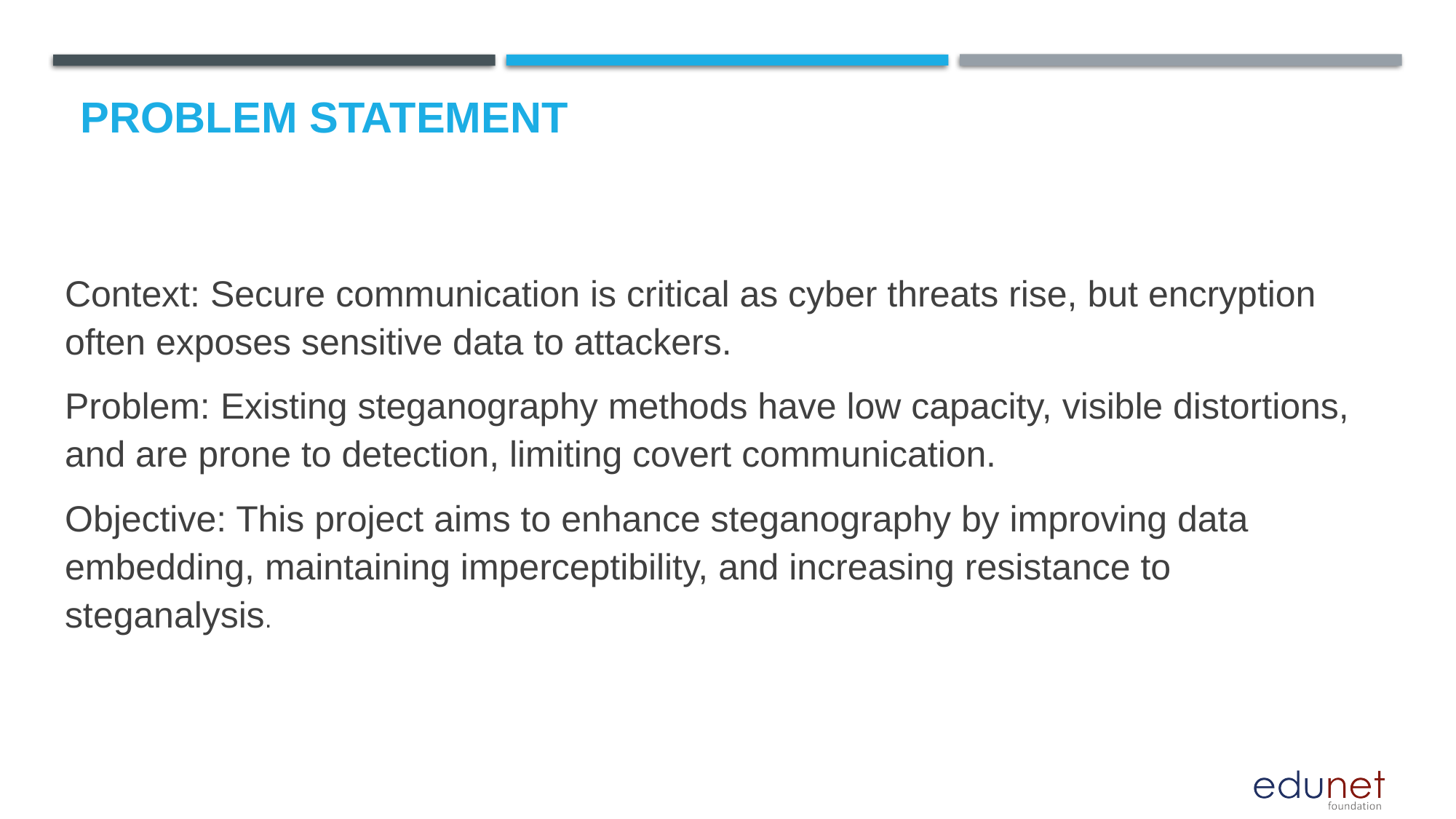

# Problem Statement

Context: Secure communication is critical as cyber threats rise, but encryption often exposes sensitive data to attackers.
Problem: Existing steganography methods have low capacity, visible distortions, and are prone to detection, limiting covert communication.
Objective: This project aims to enhance steganography by improving data embedding, maintaining imperceptibility, and increasing resistance to steganalysis.